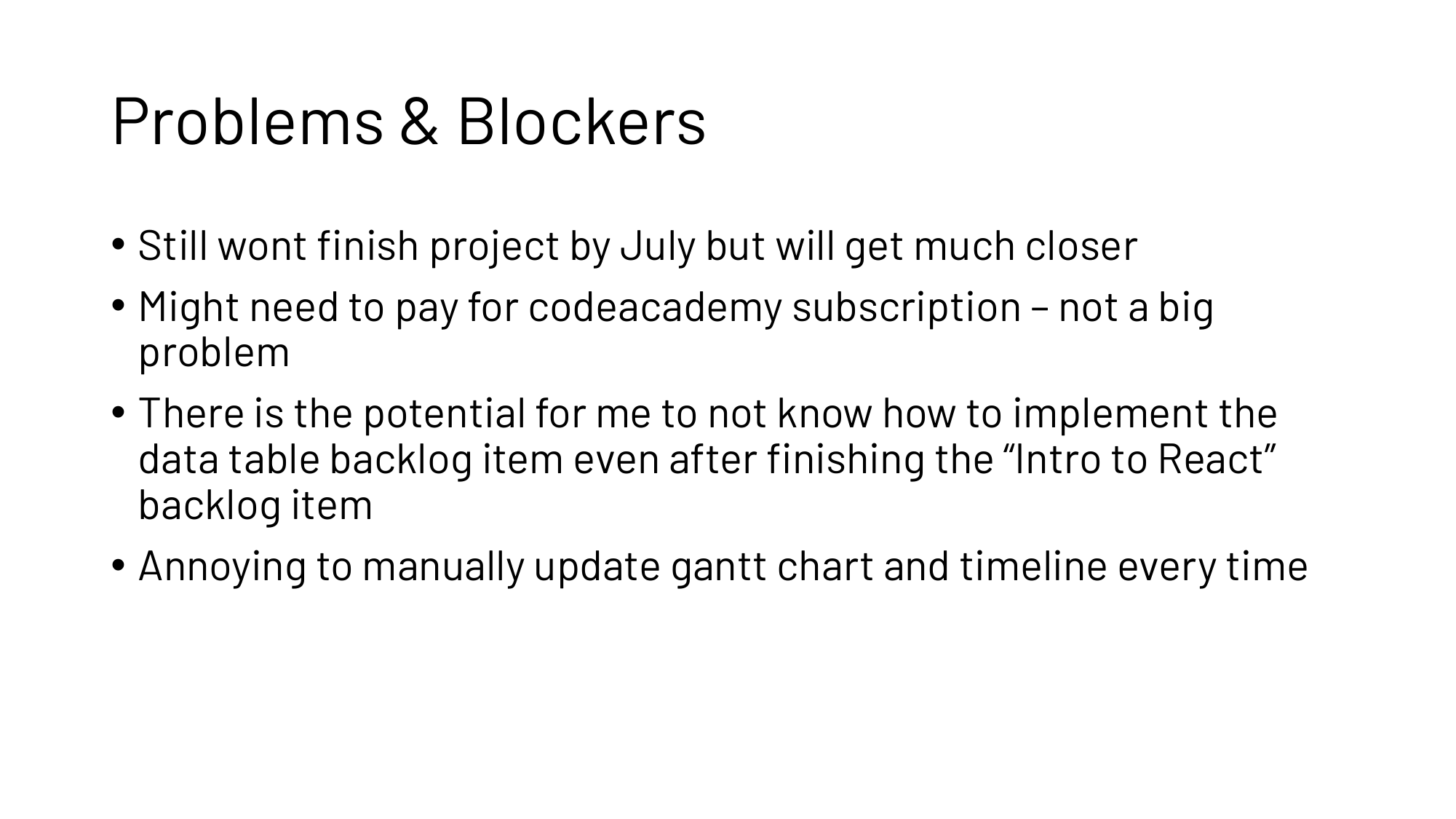

# Problems & Blockers
Still wont finish project by July but will get much closer
Might need to pay for codeacademy subscription – not a big problem
There is the potential for me to not know how to implement the data table backlog item even after finishing the “Intro to React” backlog item
Annoying to manually update gantt chart and timeline every time